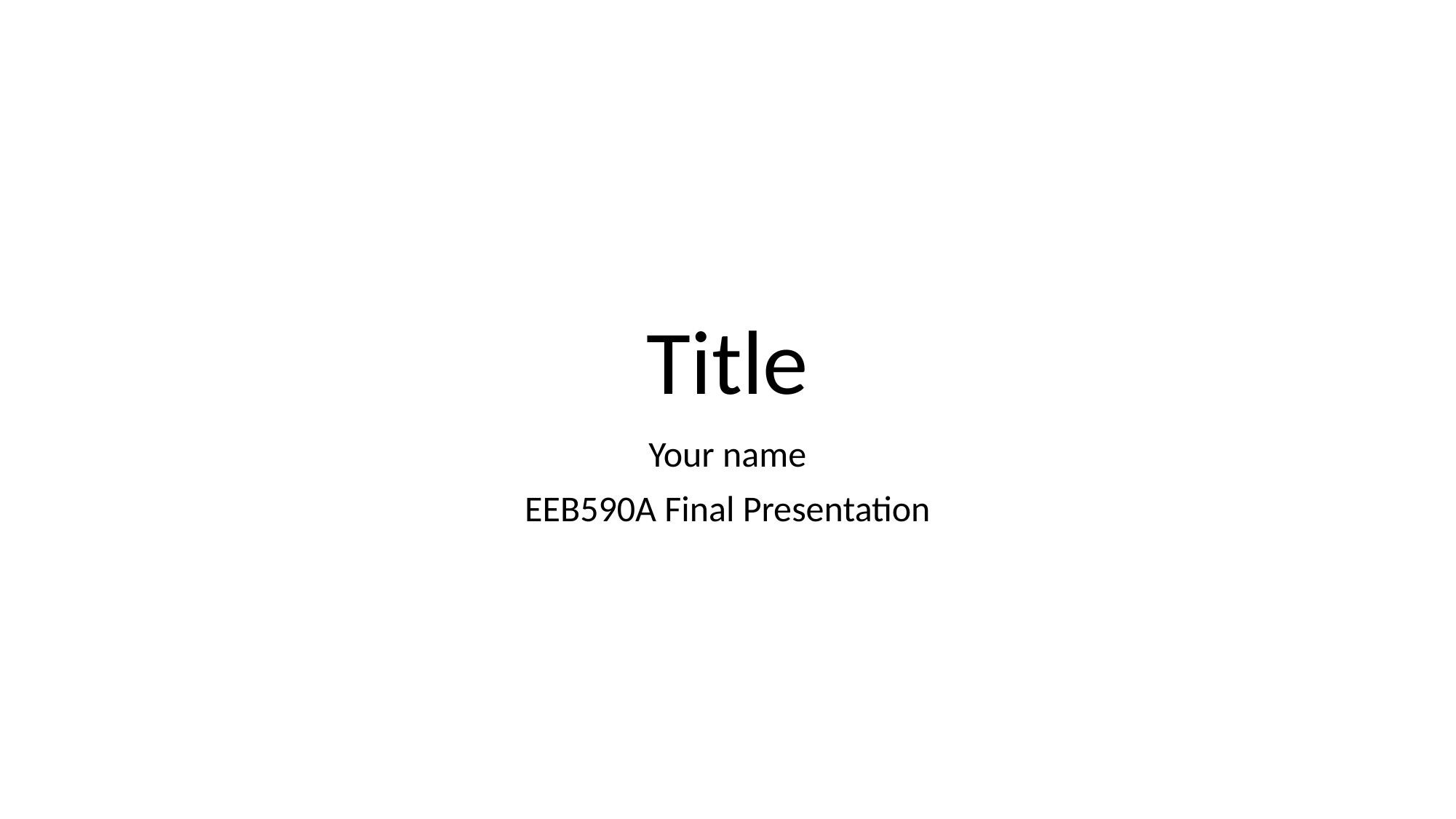

# Title
Your name
EEB590A Final Presentation